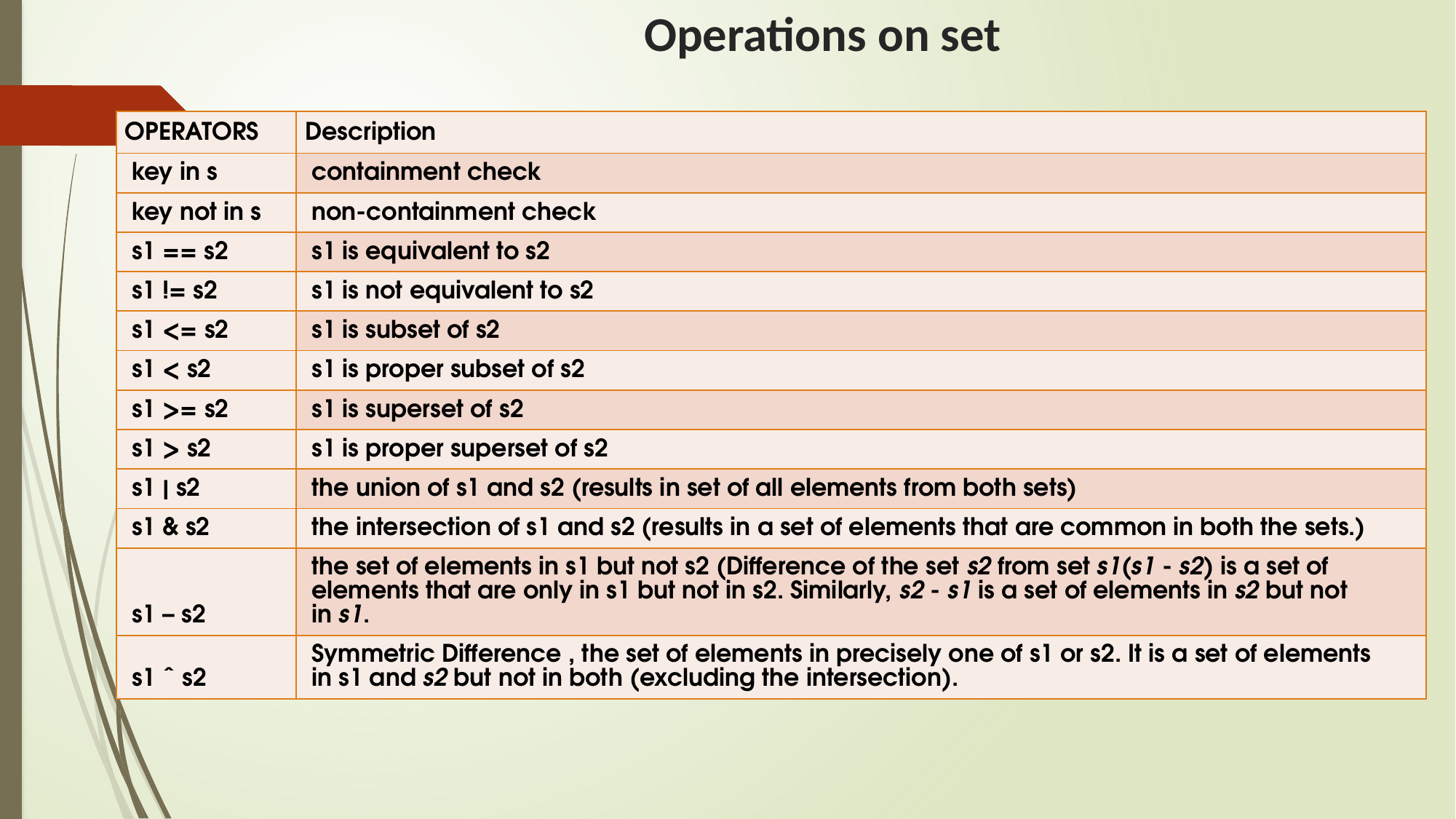

# Operations on set
| OPERATORS | Description |
| --- | --- |
| key in s | containment check |
| key not in s | non-containment check |
| s1 == s2 | s1 is equivalent to s2 |
| s1 != s2 | s1 is not equivalent to s2 |
| s1 <= s2 | s1 is subset of s2 |
| s1 < s2 | s1 is proper subset of s2 |
| s1 >= s2 | s1 is superset of s2 |
| s1 > s2 | s1 is proper superset of s2 |
| s1 | s2 | the union of s1 and s2 (results in set of all elements from both sets) |
| s1 & s2 | the intersection of s1 and s2 (results in a set of elements that are common in both the sets.) |
| s1 – s2 | the set of elements in s1 but not s2 (Difference of the set s2 from set s1(s1 - s2) is a set of elements that are only in s1 but not in s2. Similarly, s2 - s1 is a set of elements in s2 but not in s1. |
| s1 ˆ s2 | Symmetric Difference , the set of elements in precisely one of s1 or s2. It is a set of elements in s1 and s2 but not in both (excluding the intersection). |